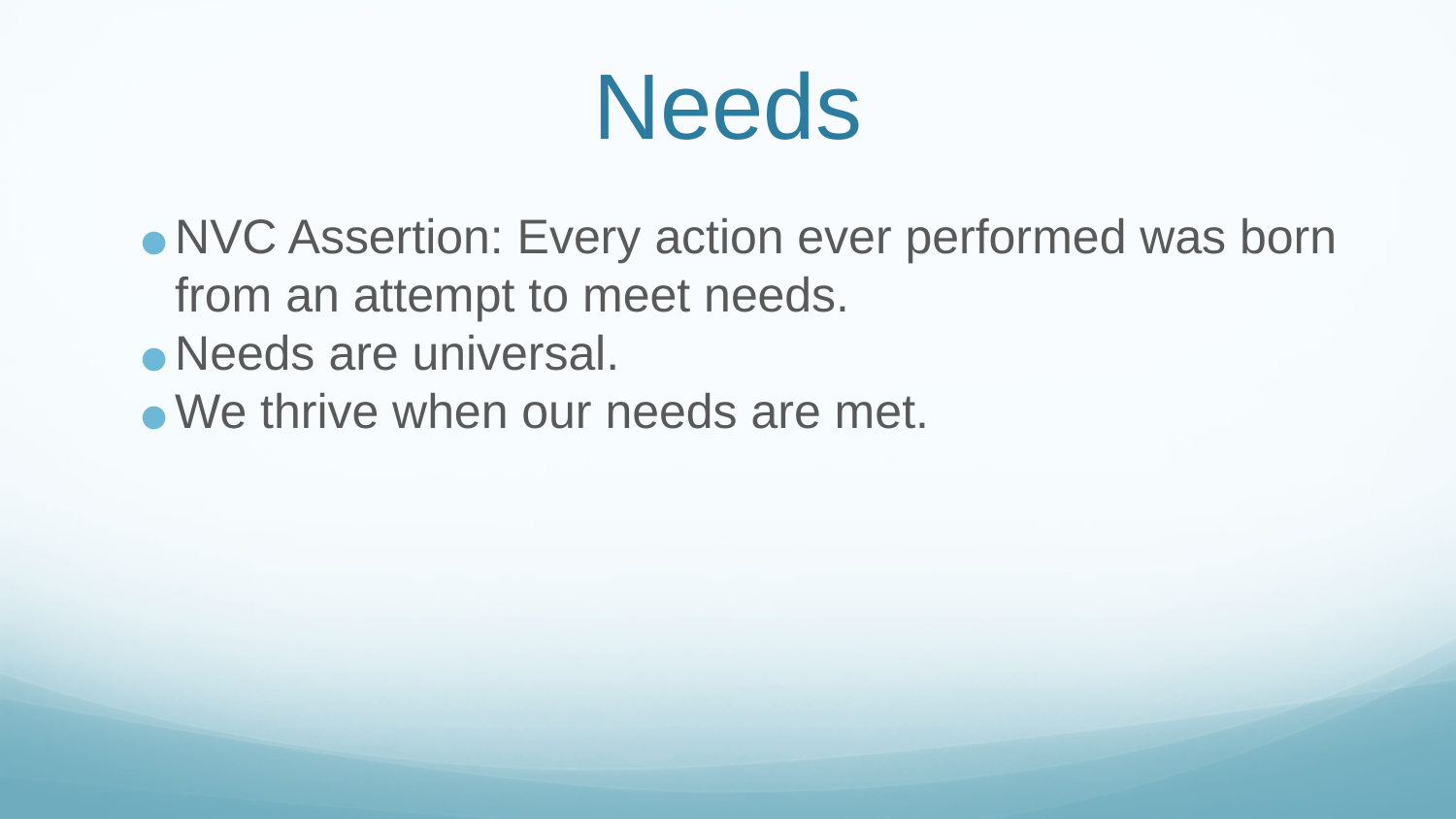

# Needs
NVC Assertion: Every action ever performed was born from an attempt to meet needs.
Needs are universal.
We thrive when our needs are met.